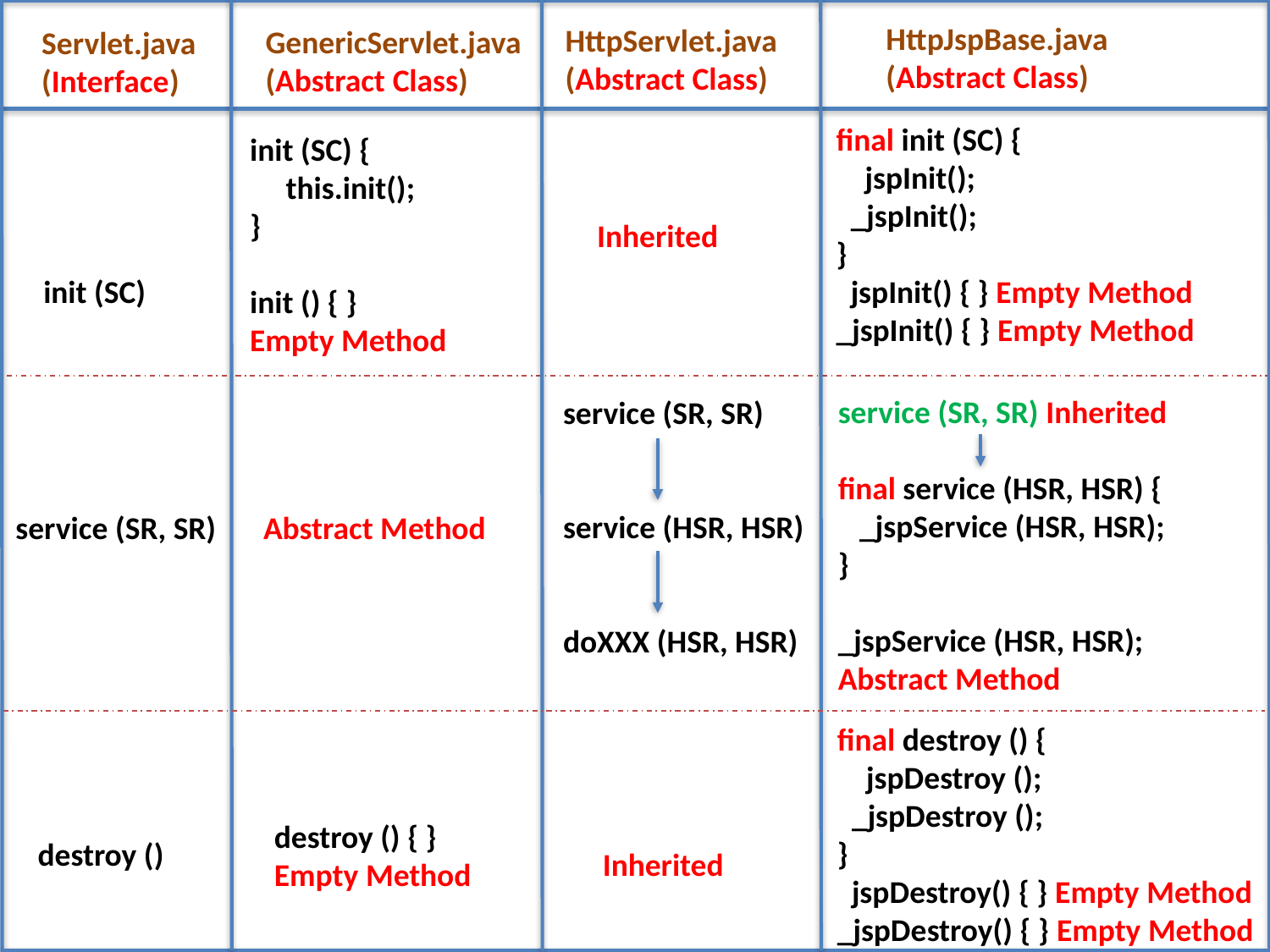

HttpJspBase.java
(Abstract Class)
HttpServlet.java
(Abstract Class)
GenericServlet.java
(Abstract Class)
Servlet.java
(Interface)
final init (SC) {
    jspInit();
  _jspInit();
}
  jspInit() { } Empty Method
_jspInit() { } Empty Method
init (SC) {
     this.init();
}

init () { }
Empty Method
Inherited
init (SC)
service (SR, SR) Inherited

final service (HSR, HSR) {
   _jspService (HSR, HSR);
}

_jspService (HSR, HSR);
Abstract Method
service (SR, SR)

service (HSR, HSR)

doXXX (HSR, HSR)
service (SR, SR)
Abstract Method
final destroy () {
    jspDestroy ();
  _jspDestroy ();
}
  jspDestroy() { } Empty Method
_jspDestroy() { } Empty Method
destroy () { }
Empty Method
destroy ()
Inherited